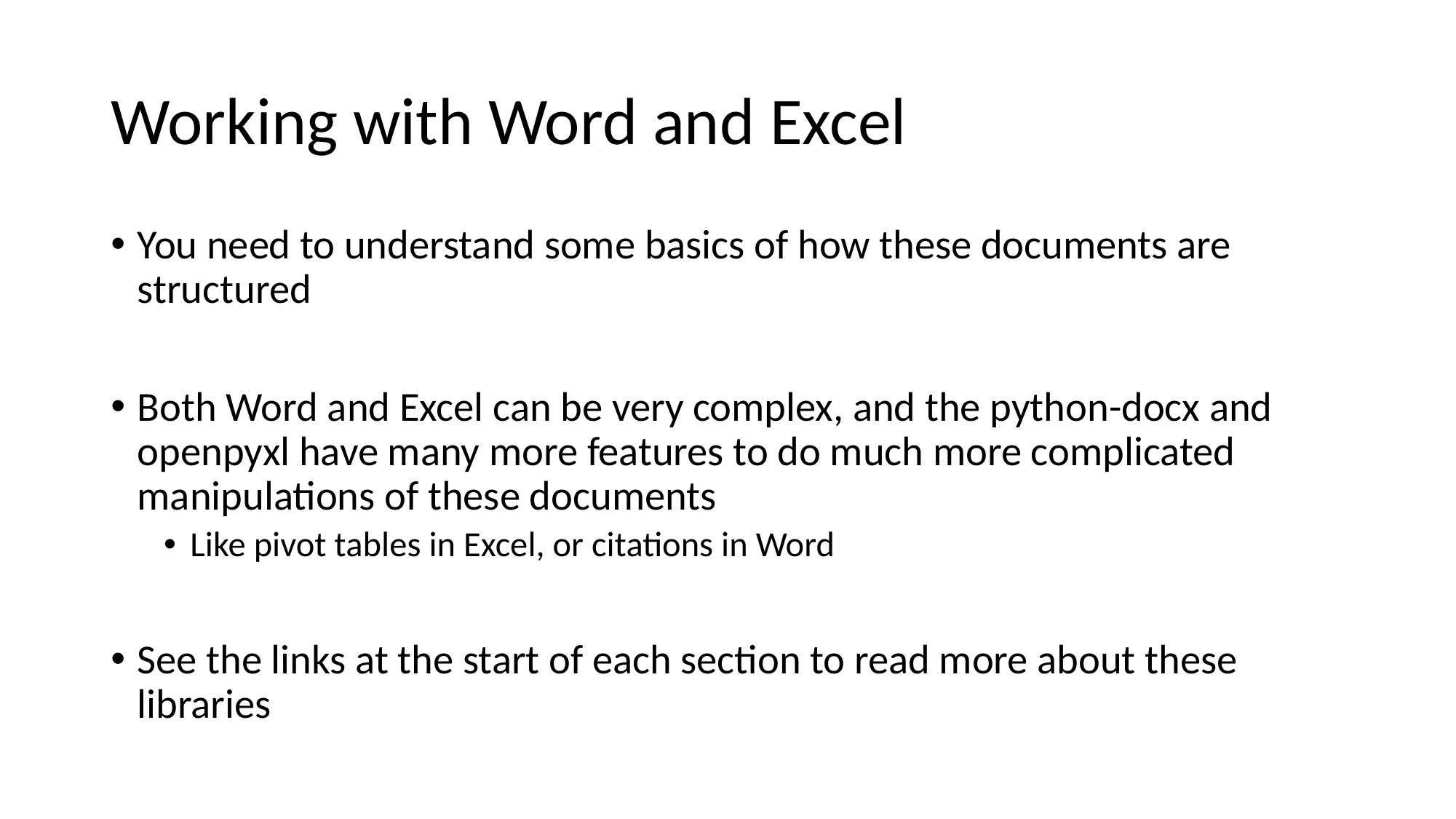

# Working with Word and Excel
You need to understand some basics of how these documents are structured

Both Word and Excel can be very complex, and the python-docx and openpyxl have many more features to do much more complicated manipulations of these documents
Like pivot tables in Excel, or citations in Word

See the links at the start of each section to read more about these libraries